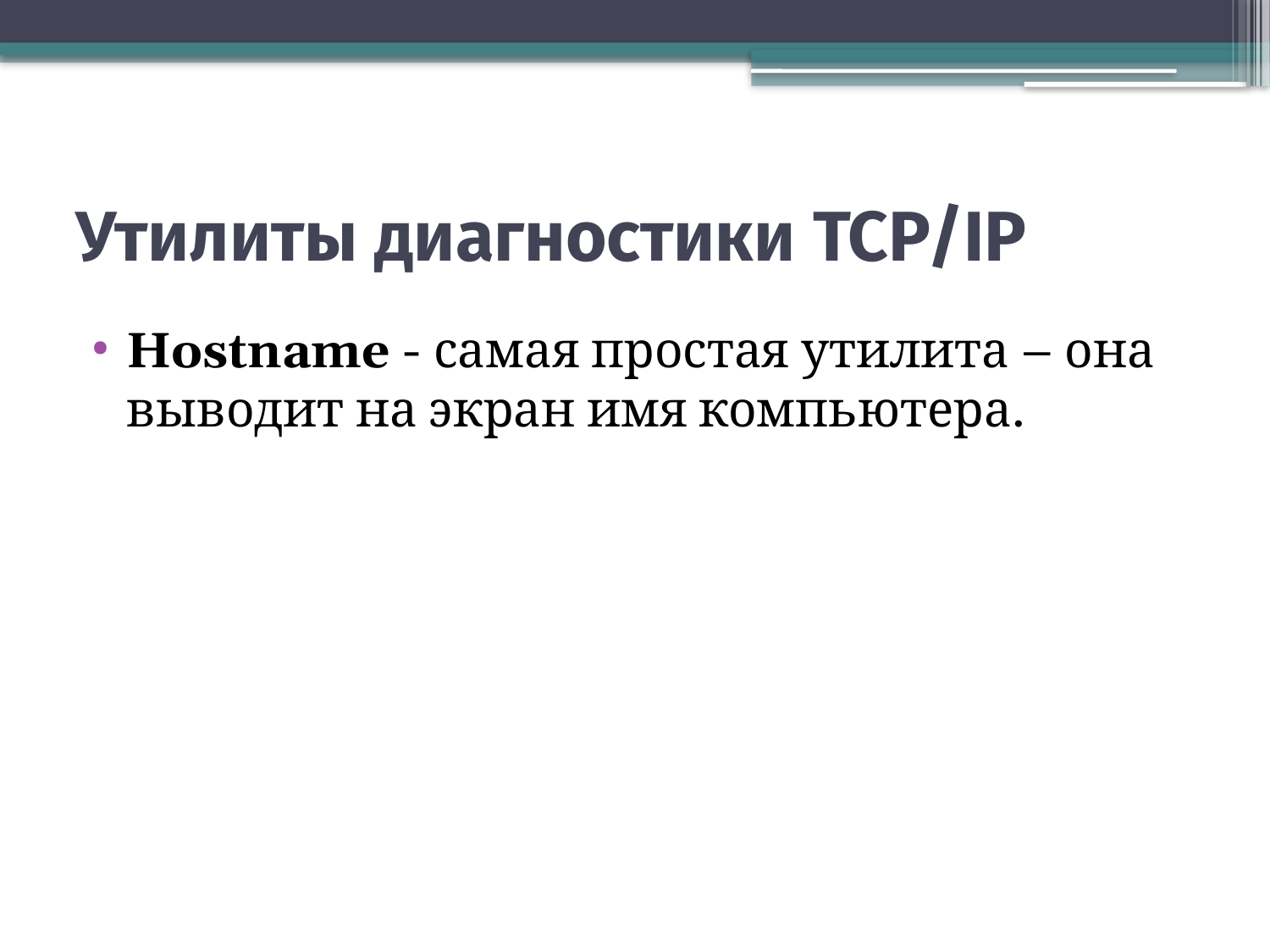

# Утилиты диагностики TCP/IP
Hostname - самая простая утилита – она выводит на экран имя компьютера.